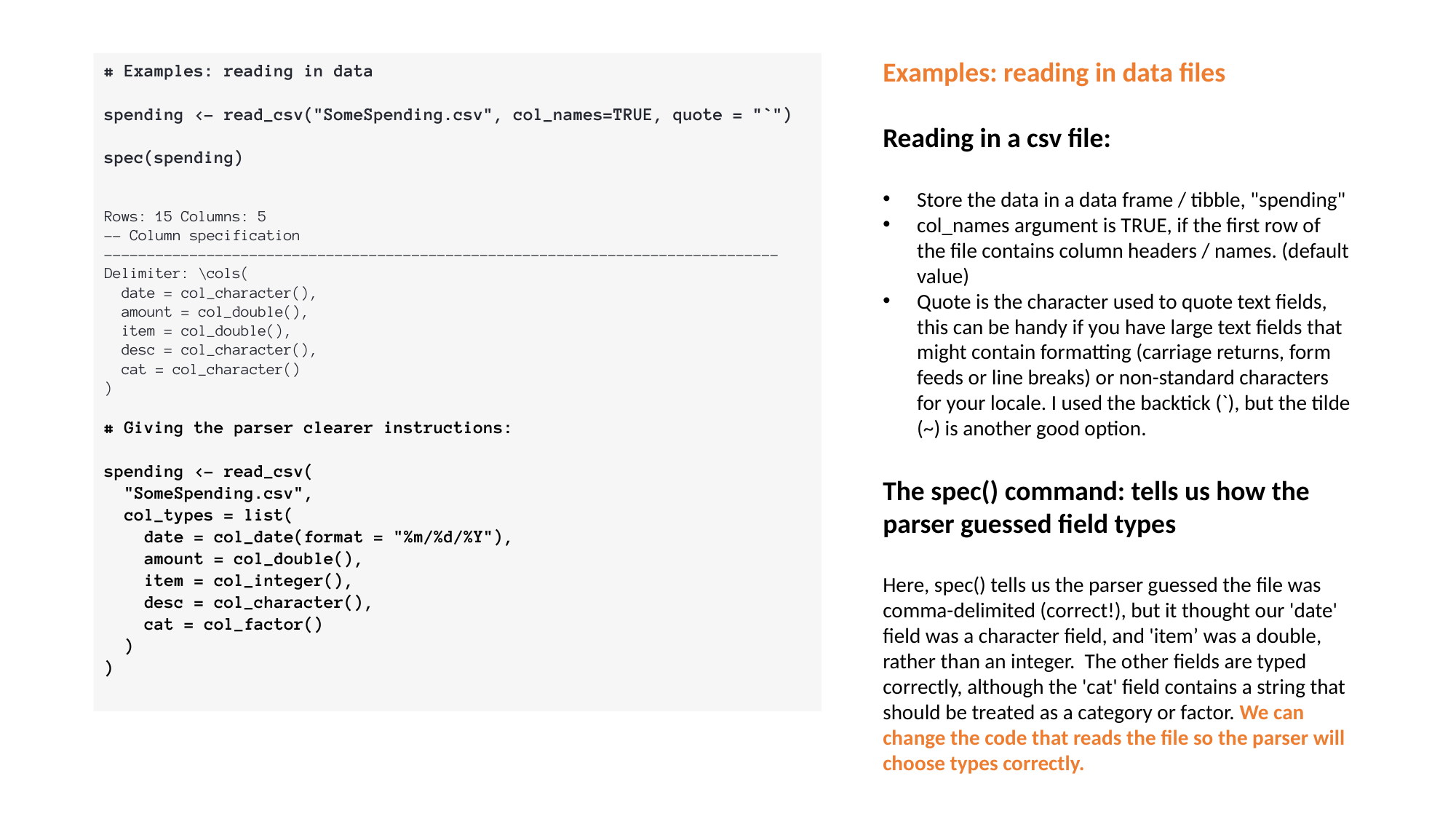

# Examples: reading in data

spending <- read_csv("SomeSpending.csv", col_names=TRUE, quote = "`")

spec(spending)

Rows: 15 Columns: 5
-- Column specification -------------------------------------------------------------------------------
Delimiter: \cols(
  date = col_character(),
  amount = col_double(),
  item = col_double(),
  desc = col_character(),
  cat = col_character()
)

# Giving the parser clearer instructions:

spending <- read_csv(
  "SomeSpending.csv",
  col_types = list(
    date = col_date(format = "%m/%d/%Y"),
    amount = col_double(),
    item = col_integer(),
    desc = col_character(),
    cat = col_factor()
  )
)
Examples: reading in data files

Reading in a csv file:

Store the data in a data frame / tibble, "spending"
col_names argument is TRUE, if the first row of the file contains column headers / names. (default value)
Quote is the character used to quote text fields, this can be handy if you have large text fields that might contain formatting (carriage returns, form feeds or line breaks) or non-standard characters for your locale. I used the backtick (`), but the tilde (~) is another good option.

The spec() command: tells us how the parser guessed field types

Here, spec() tells us the parser guessed the file was comma-delimited (correct!), but it thought our 'date' field was a character field, and 'item’ was a double, rather than an integer.  The other fields are typed correctly, although the 'cat' field contains a string that should be treated as a category or factor. We can change the code that reads the file so the parser will choose types correctly.